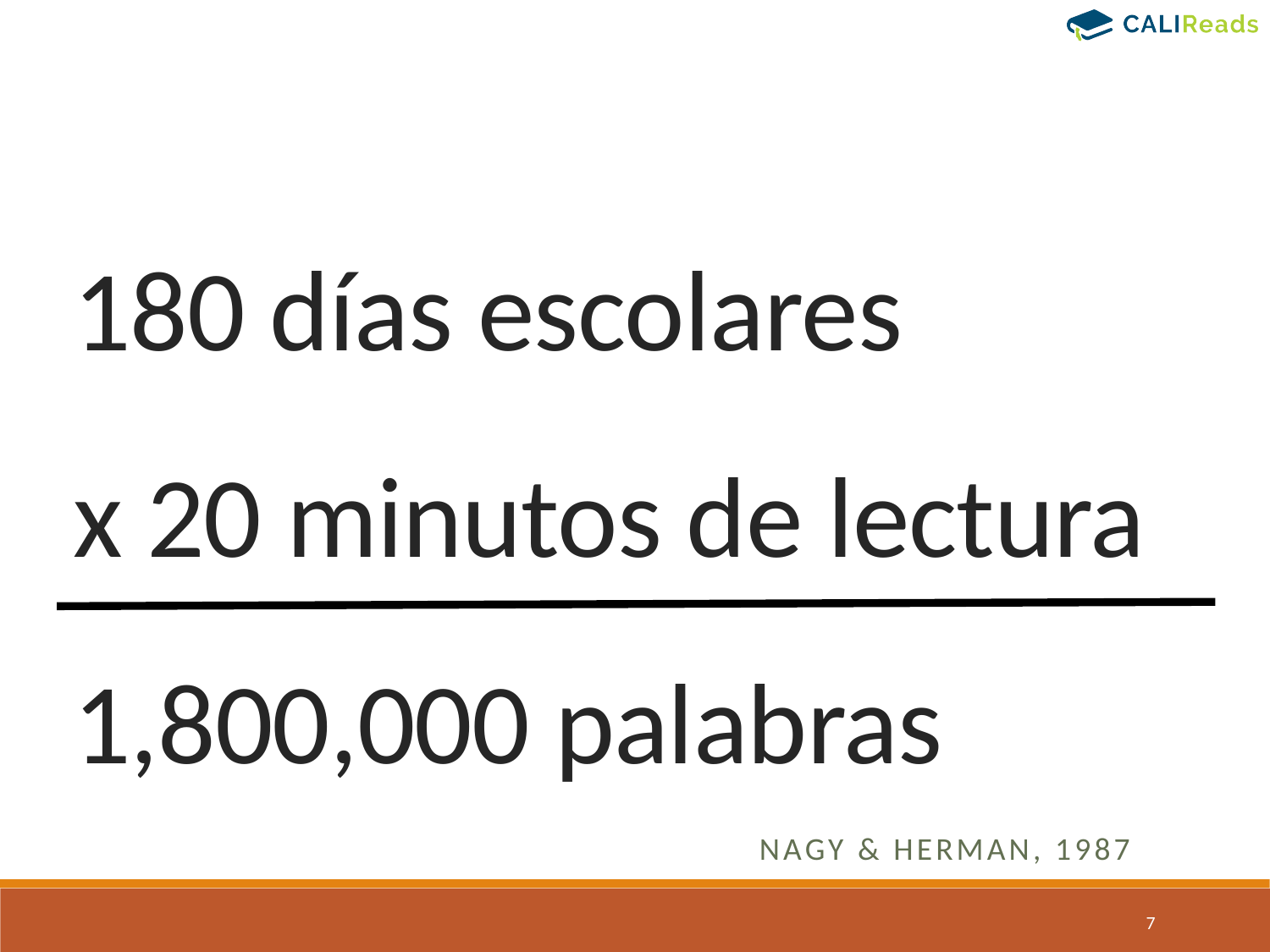

# 180 días escolares x 20 minutos de lectura 1,800,000 palabras
Nagy & Herman, 1987
7